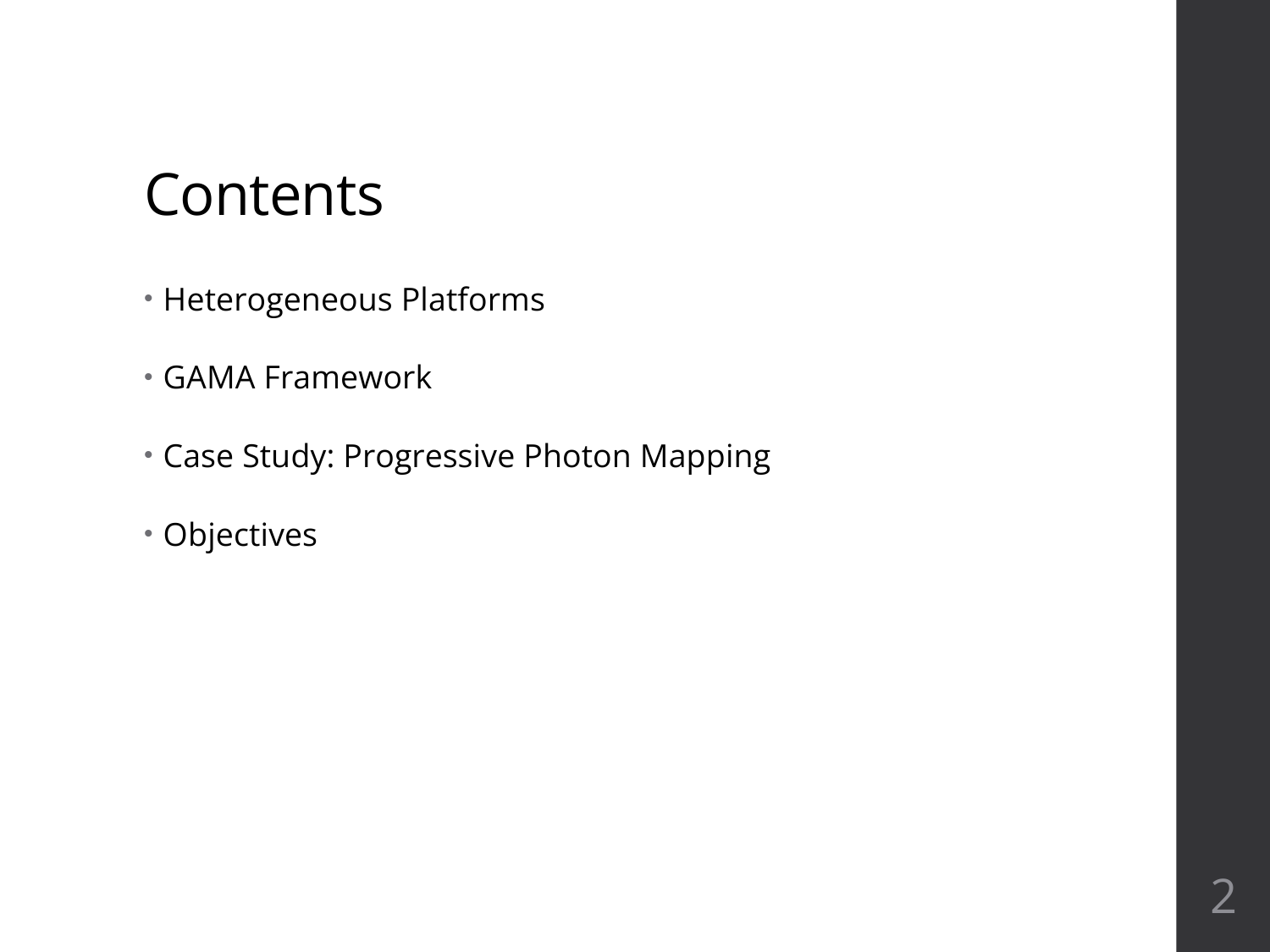

# Contents
Heterogeneous Platforms
GAMA Framework
Case Study: Progressive Photon Mapping
Objectives
2